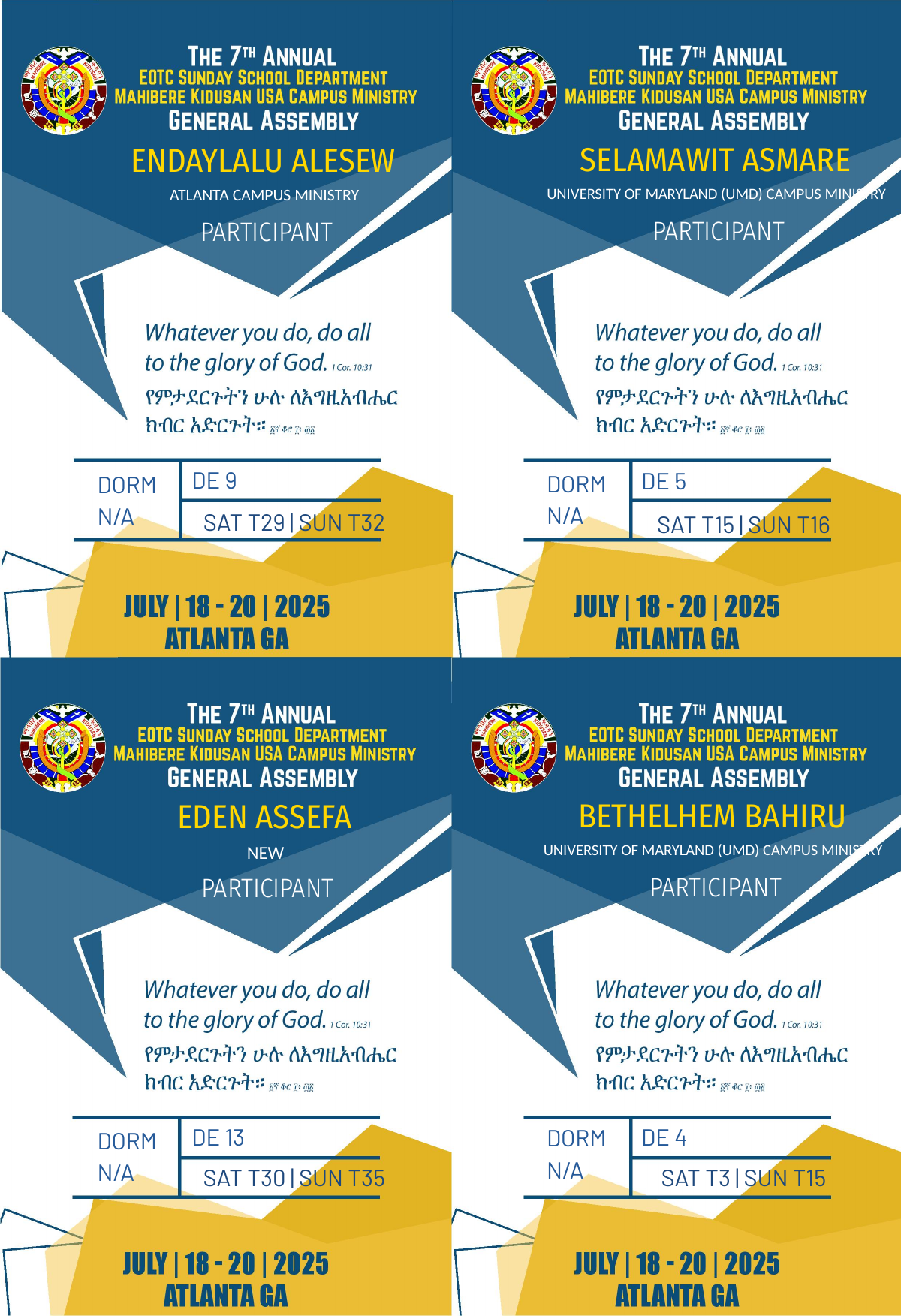

SELAMAWIT ASMARE
ENDAYLALU ALESEW
UNIVERSITY OF MARYLAND (UMD) CAMPUS MINISTRY
ATLANTA CAMPUS MINISTRY
PARTICIPANT
PARTICIPANT
DE 9
DE 5
DORM
DORM
N/A
N/A
SAT T29 | SUN T32
SAT T15 | SUN T16
BETHELHEM BAHIRU
EDEN ASSEFA
UNIVERSITY OF MARYLAND (UMD) CAMPUS MINISTRY
NEW
PARTICIPANT
PARTICIPANT
DE 13
DE 4
DORM
DORM
N/A
N/A
SAT T30 | SUN T35
SAT T3 | SUN T15